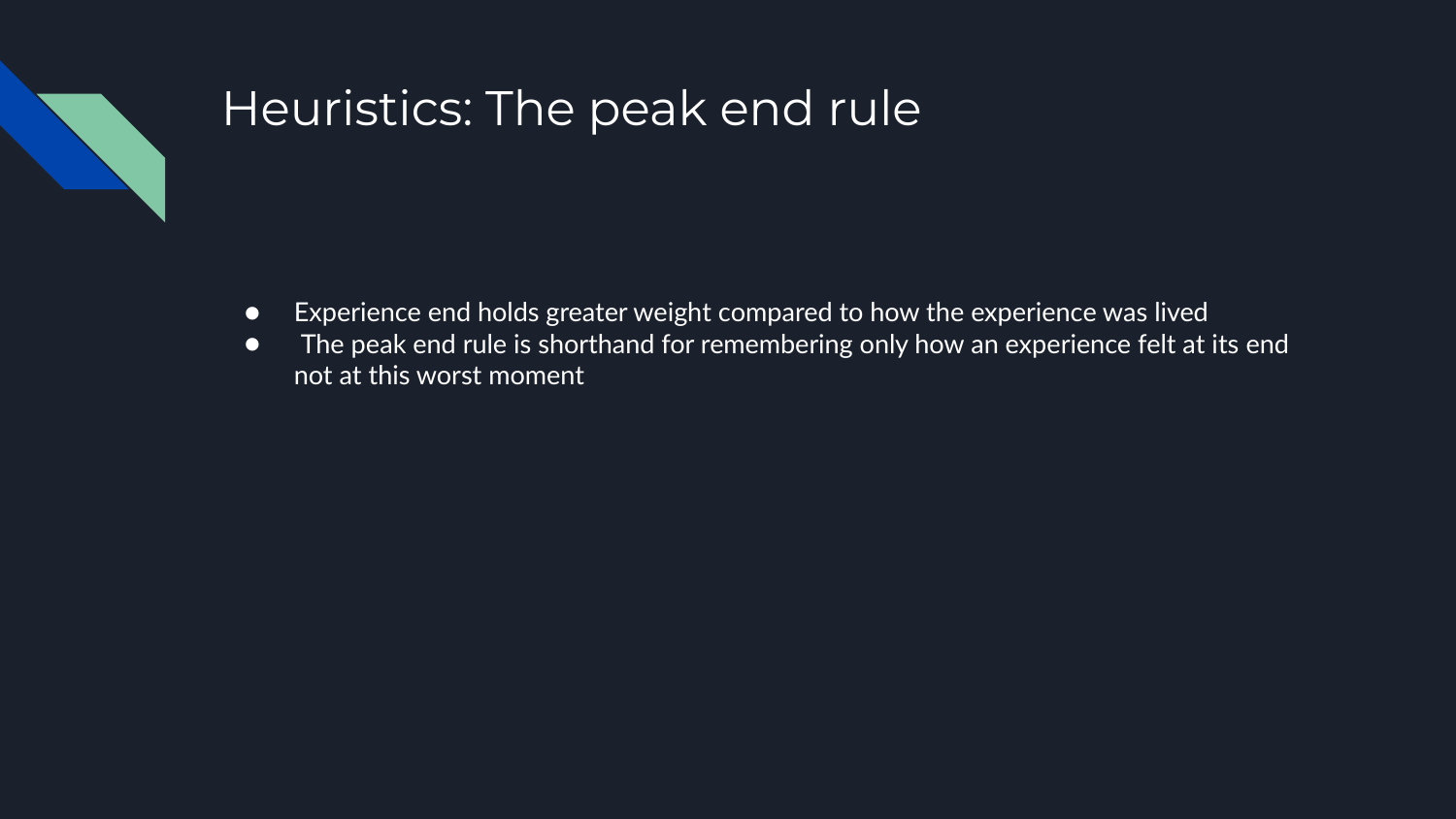

# Heuristics: The peak end rule
Experience end holds greater weight compared to how the experience was lived
 The peak end rule is shorthand for remembering only how an experience felt at its end not at this worst moment